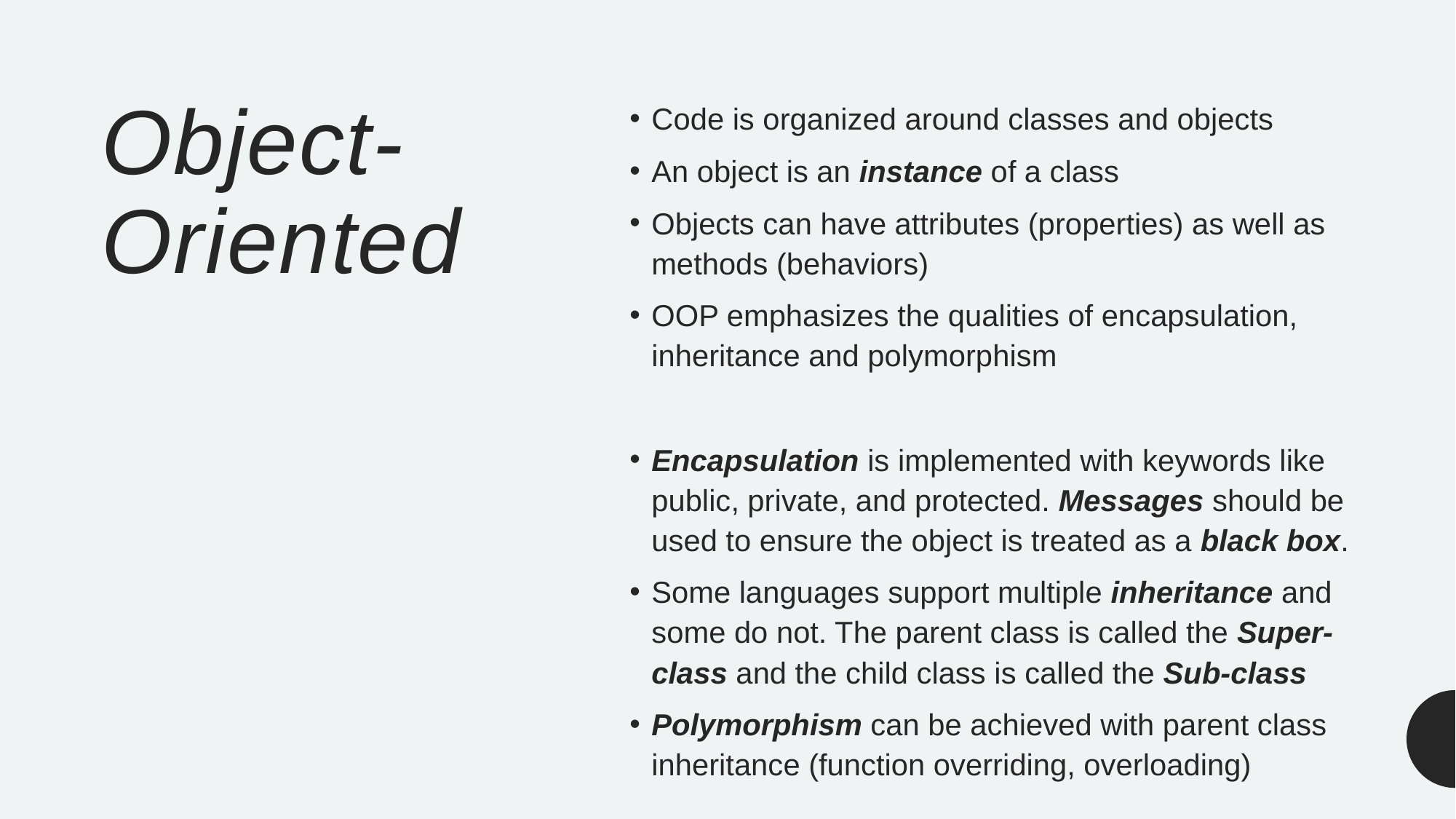

# Object-Oriented
Code is organized around classes and objects
An object is an instance of a class
Objects can have attributes (properties) as well as methods (behaviors)
OOP emphasizes the qualities of encapsulation, inheritance and polymorphism

Encapsulation is implemented with keywords like public, private, and protected. Messages should be used to ensure the object is treated as a black box.
Some languages support multiple inheritance and some do not. The parent class is called the Super-class and the child class is called the Sub-class
Polymorphism can be achieved with parent class inheritance (function overriding, overloading)